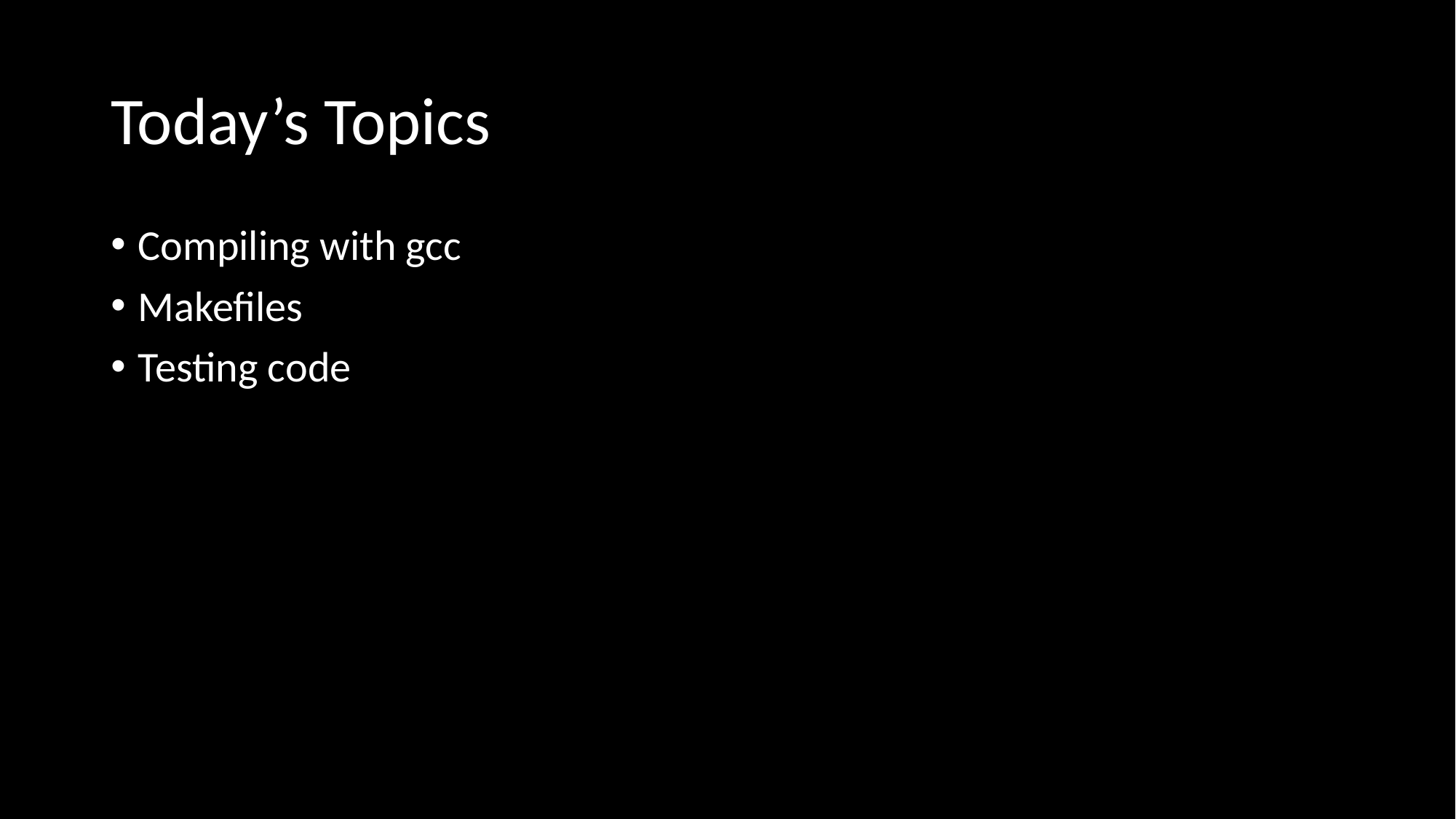

# Today’s Topics
Compiling with gcc
Makefiles
Testing code